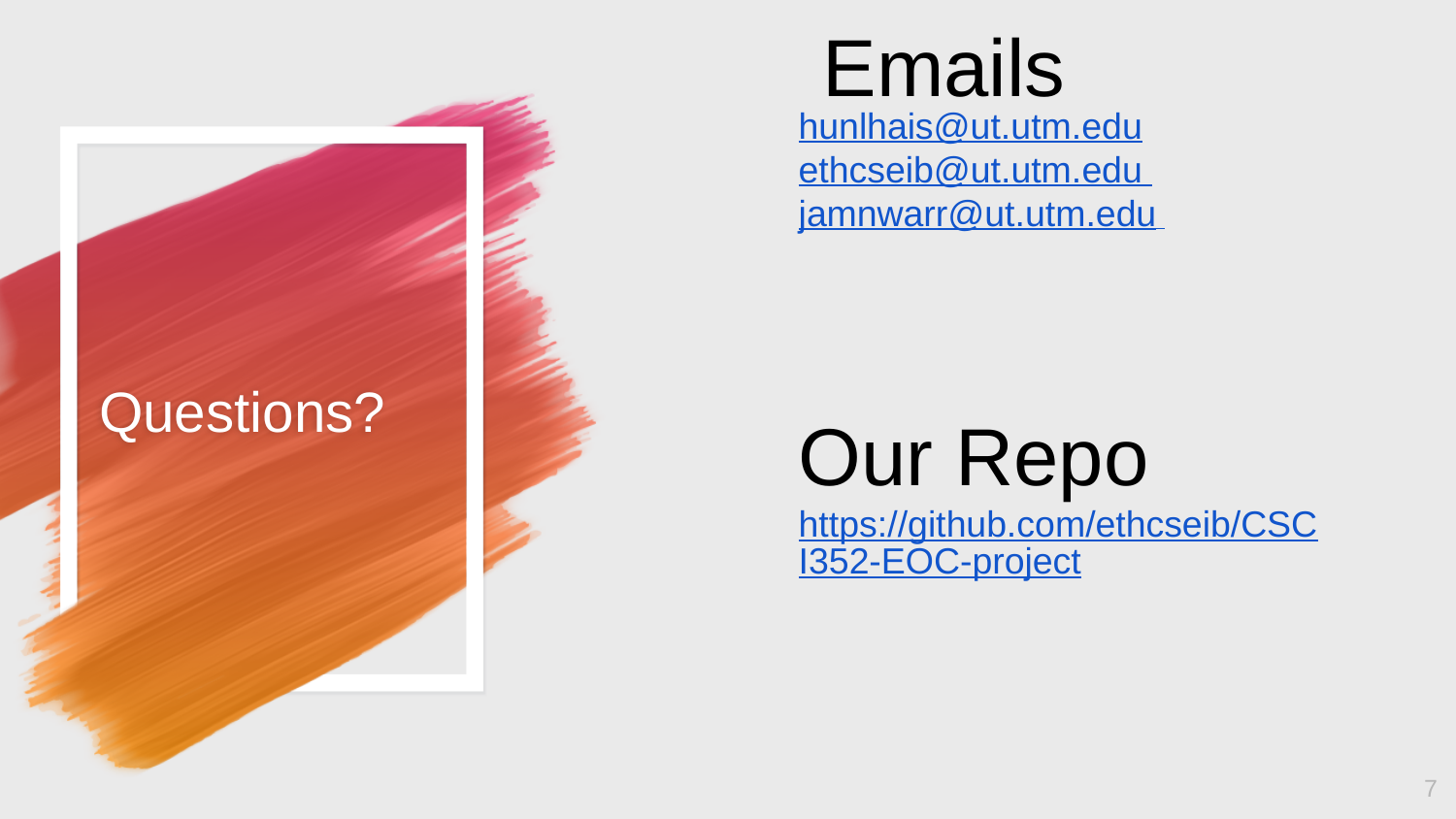

Emails
hunlhais@ut.utm.edu
ethcseib@ut.utm.edu
jamnwarr@ut.utm.edu

# Questions?
Our Repo
https://github.com/ethcseib/CSCI352-EOC-project
7